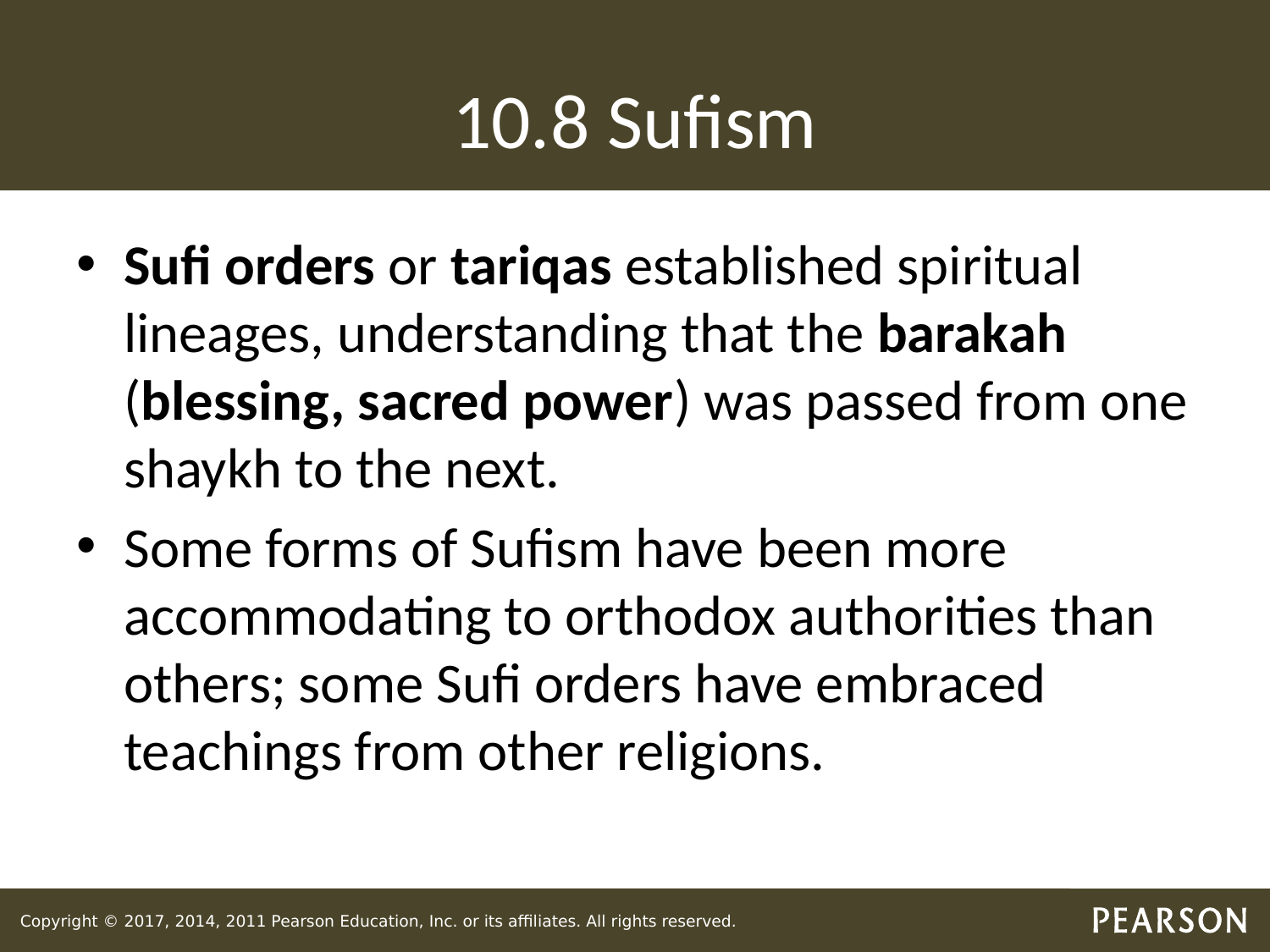

# 10.8 Sufism
Sufi orders or tariqas established spiritual lineages, understanding that the barakah (blessing, sacred power) was passed from one shaykh to the next.
Some forms of Sufism have been more accommodating to orthodox authorities than others; some Sufi orders have embraced teachings from other religions.